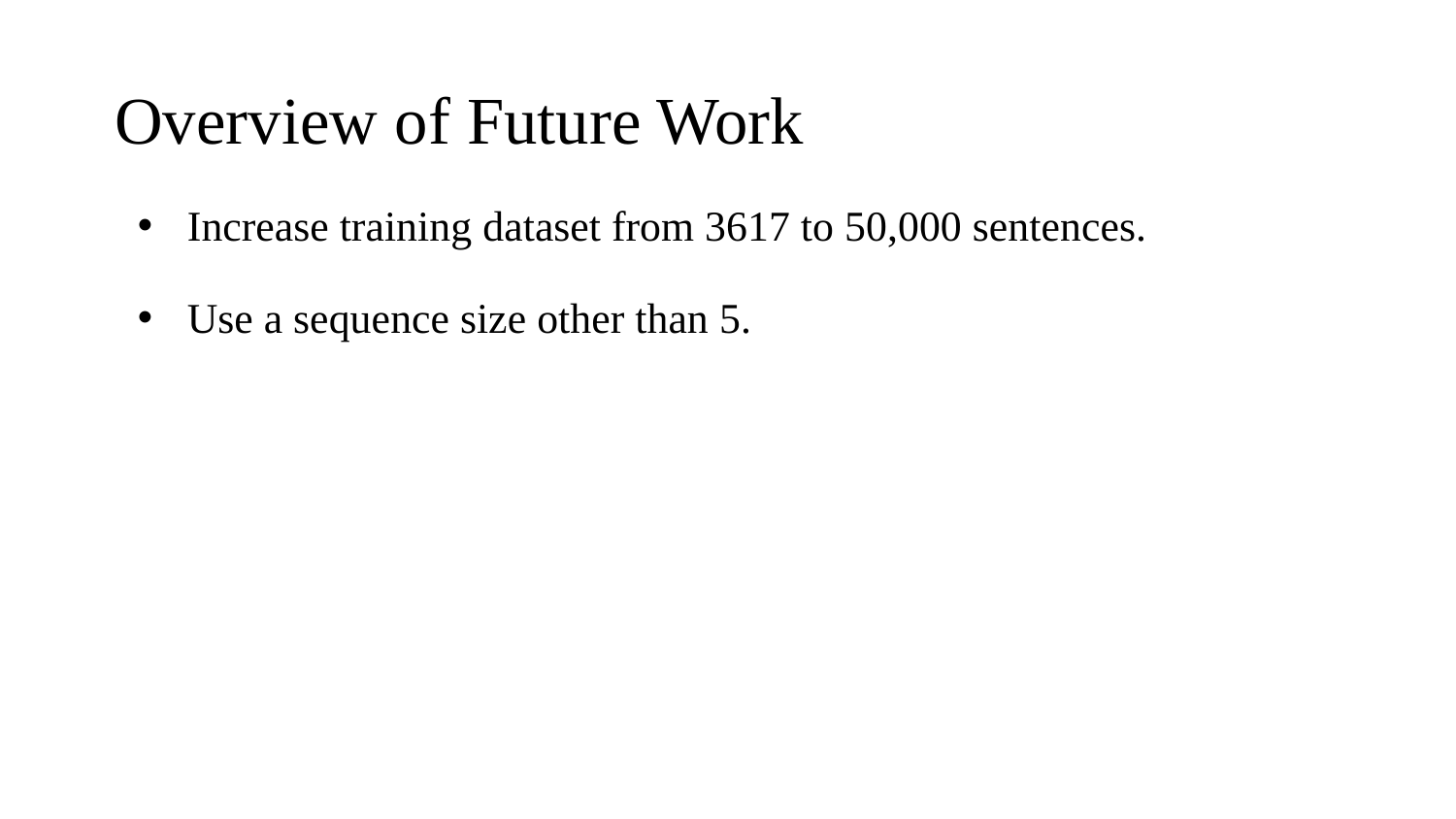

Overview of Future Work
Increase training dataset from 3617 to 50,000 sentences.

Use a sequence size other than 5.